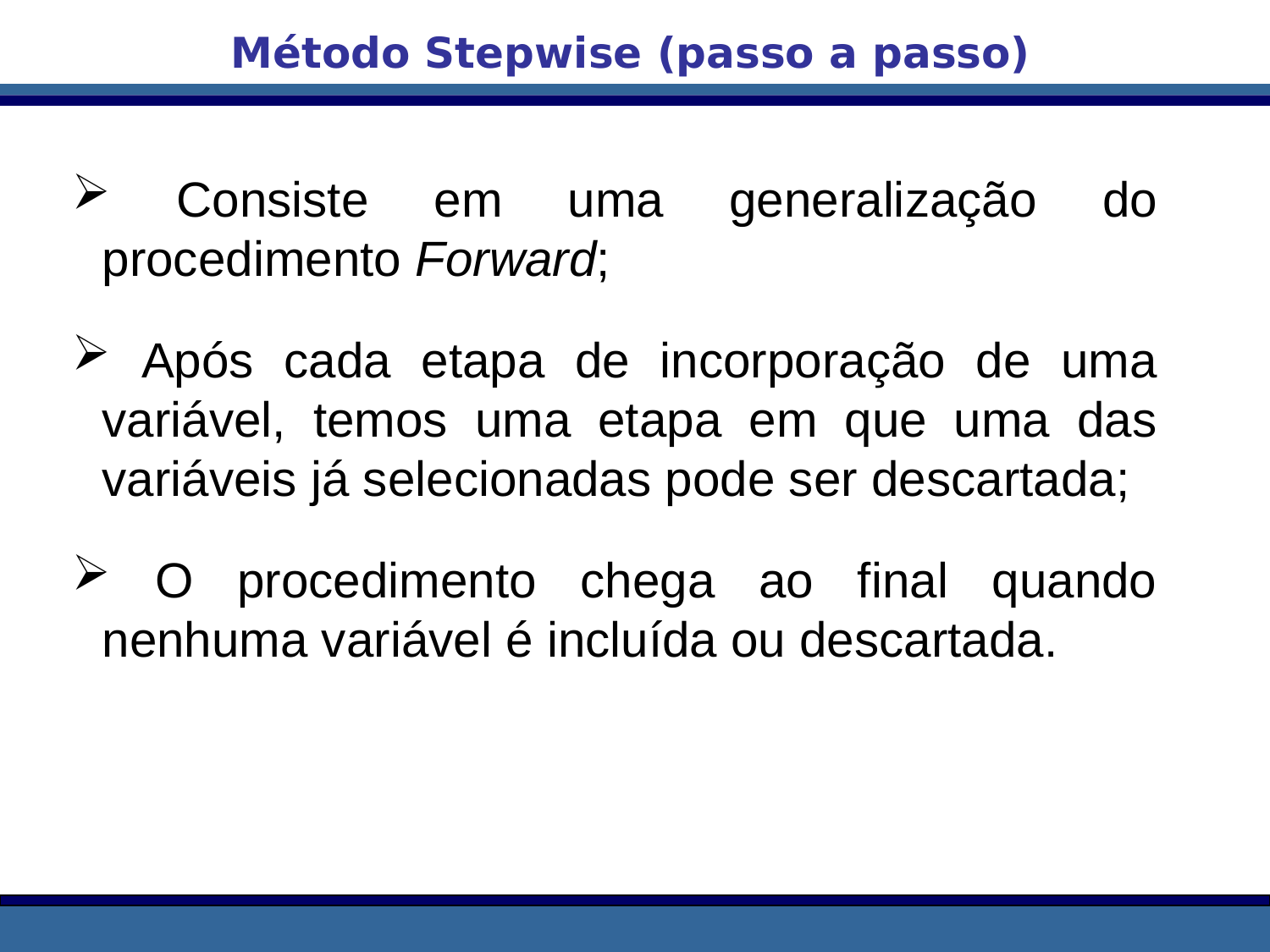

Método Stepwise (passo a passo)
 Consiste em uma generalização do procedimento Forward;
 Após cada etapa de incorporação de uma variável, temos uma etapa em que uma das variáveis já selecionadas pode ser descartada;
 O procedimento chega ao final quando nenhuma variável é incluída ou descartada.